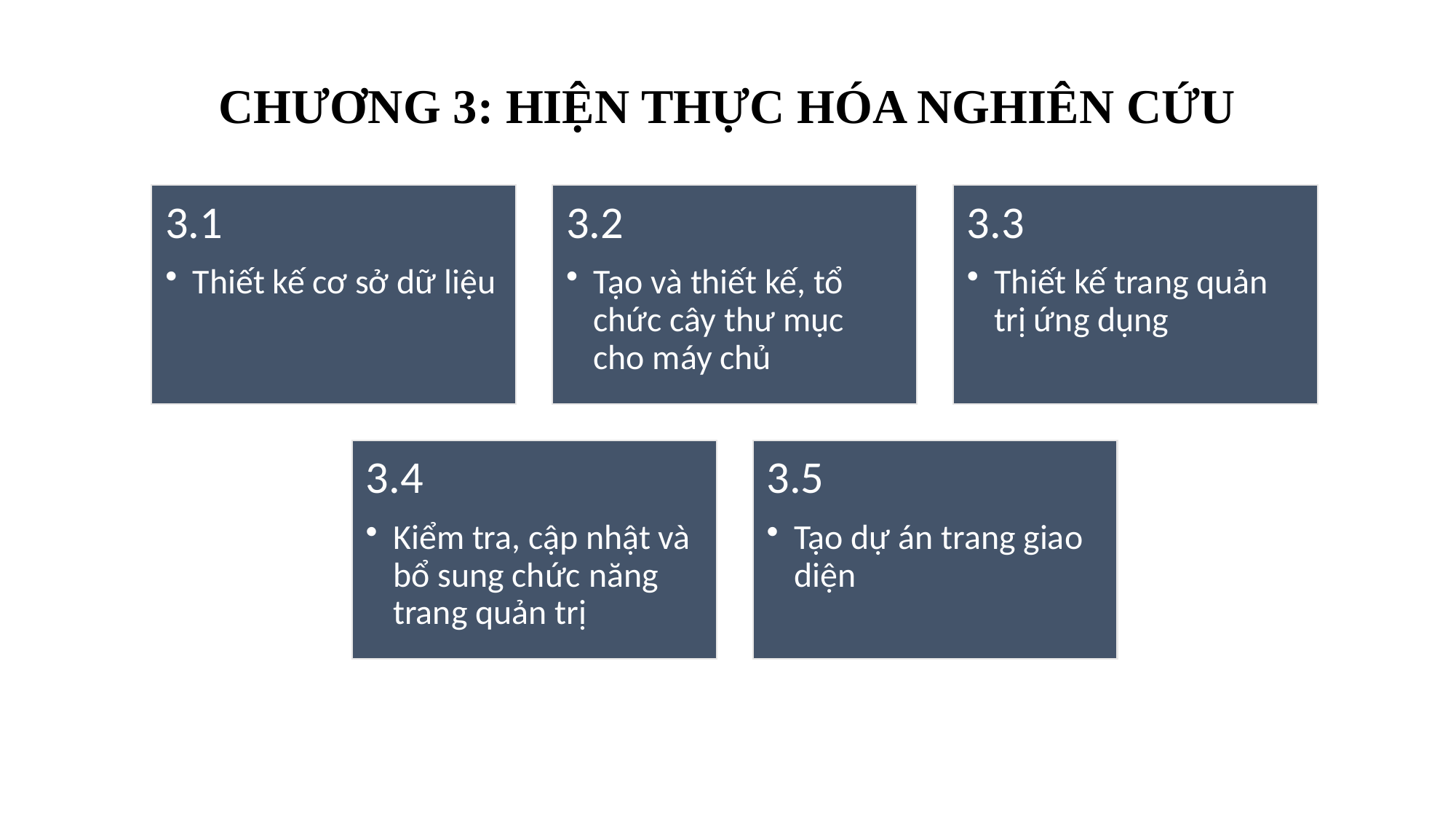

# CHƯƠNG 3: HIỆN THỰC HÓA NGHIÊN CỨU
3.1
Thiết kế cơ sở dữ liệu
3.2
Tạo và thiết kế, tổ chức cây thư mục cho máy chủ
3.3
Thiết kế trang quản trị ứng dụng
3.4
Kiểm tra, cập nhật và bổ sung chức năng trang quản trị
3.5
Tạo dự án trang giao diện